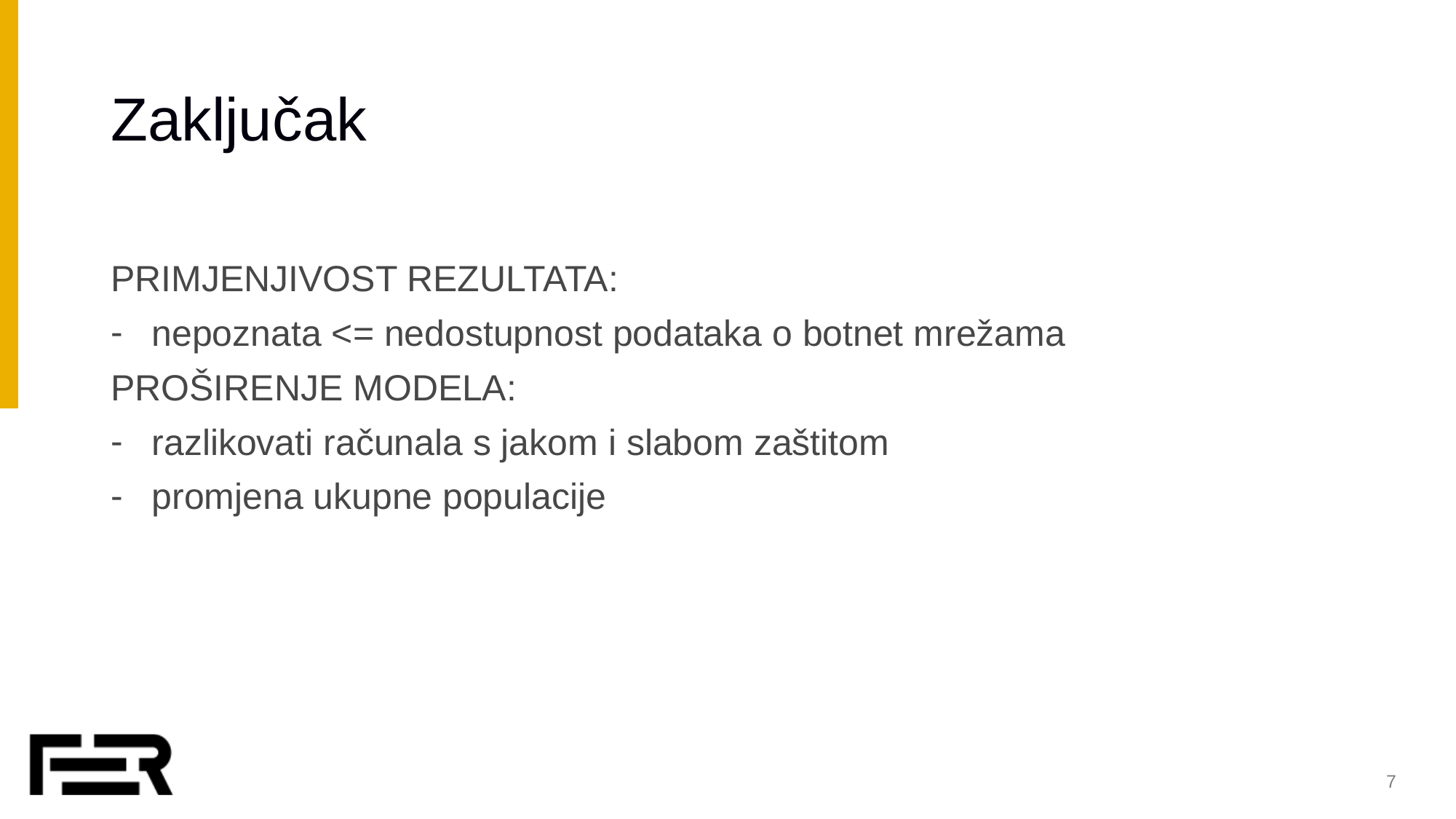

# Zaključak
PRIMJENJIVOST REZULTATA:
nepoznata <= nedostupnost podataka o botnet mrežama
PROŠIRENJE MODELA:
razlikovati računala s jakom i slabom zaštitom
promjena ukupne populacije
7